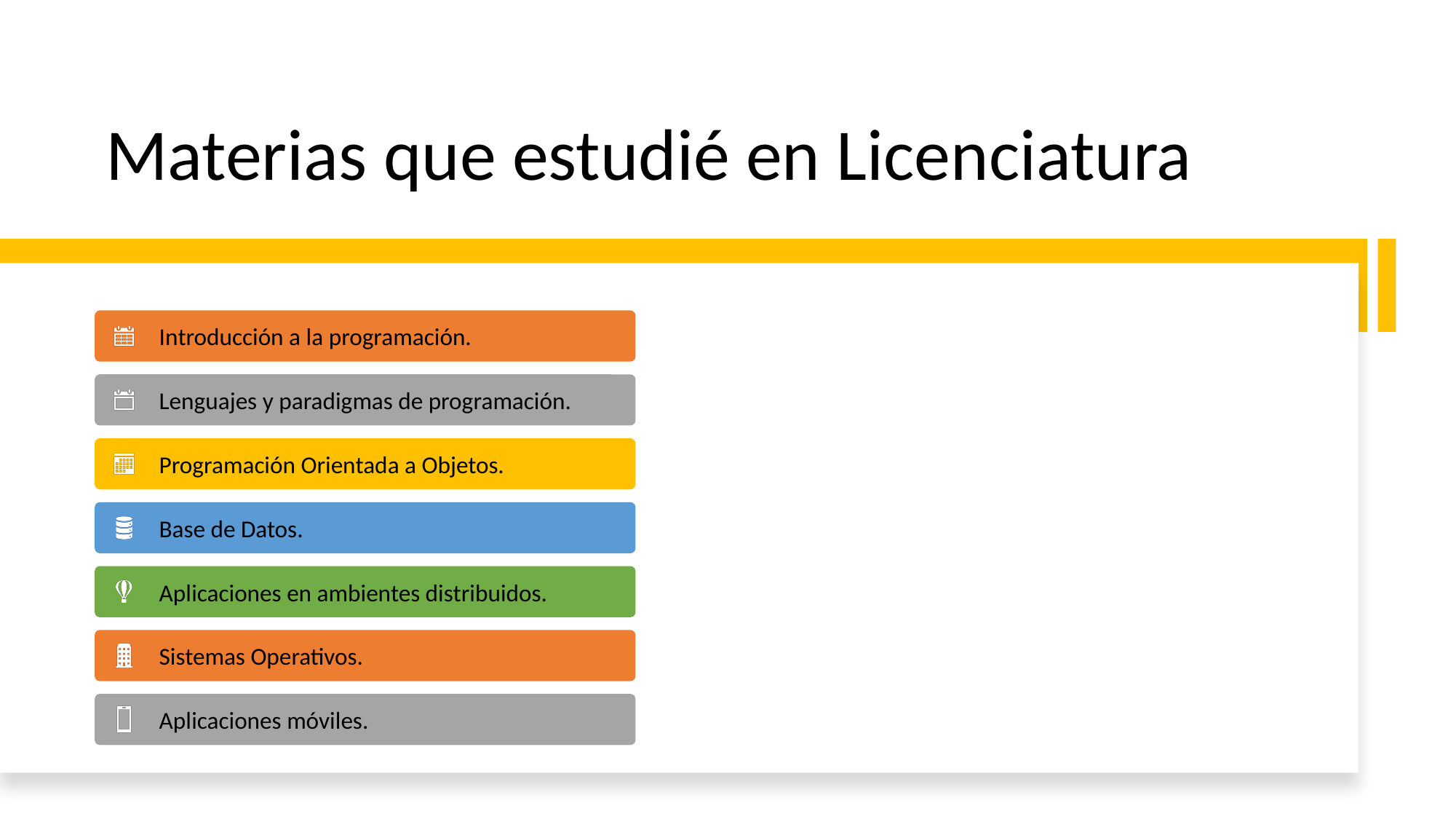

# Materias que estudié en Licenciatura

Introducción a la programación.
Lenguajes y paradigmas de programación.
Programación Orientada a Objetos.
Base de Datos.
Aplicaciones en ambientes distribuidos.
Sistemas Operativos.
Aplicaciones móviles.